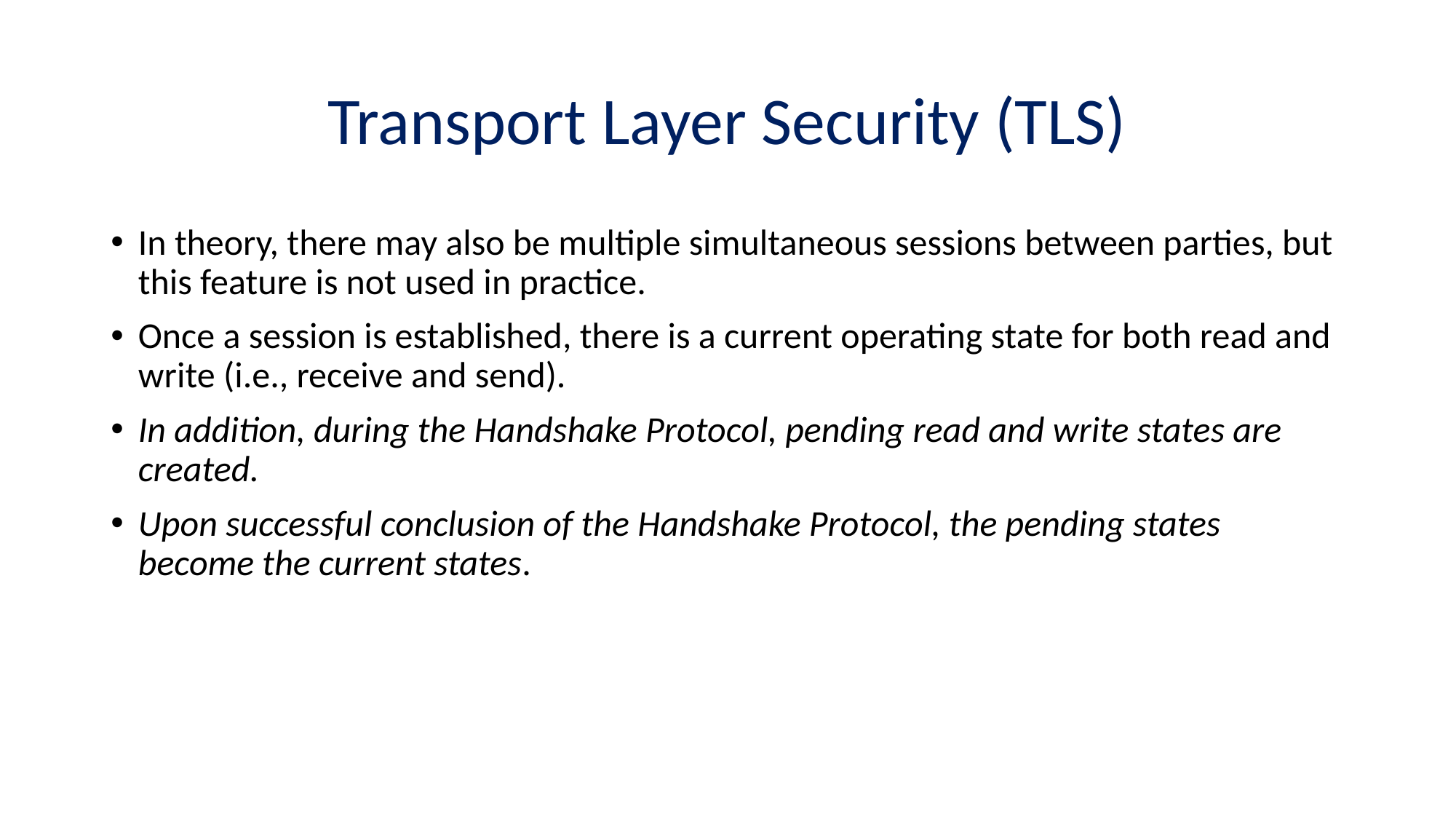

# Transport Layer Security (TLS)
In theory, there may also be multiple simultaneous sessions between parties, but this feature is not used in practice.
Once a session is established, there is a current operating state for both read and write (i.e., receive and send).
In addition, during the Handshake Protocol, pending read and write states are created.
Upon successful conclusion of the Handshake Protocol, the pending states become the current states.